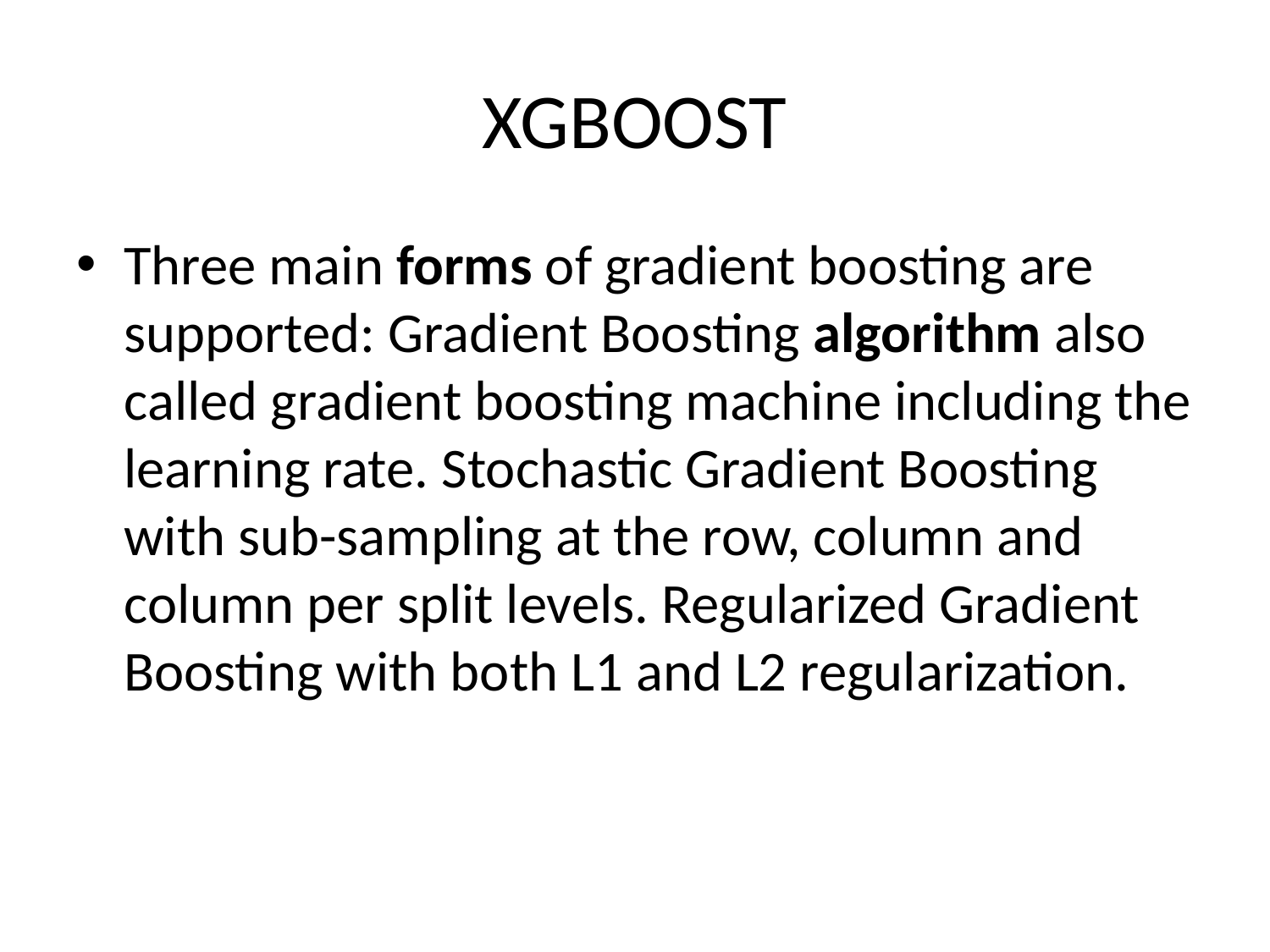

# XGBOOST
Three main forms of gradient boosting are supported: Gradient Boosting algorithm also called gradient boosting machine including the learning rate. Stochastic Gradient Boosting with sub-sampling at the row, column and column per split levels. Regularized Gradient Boosting with both L1 and L2 regularization.